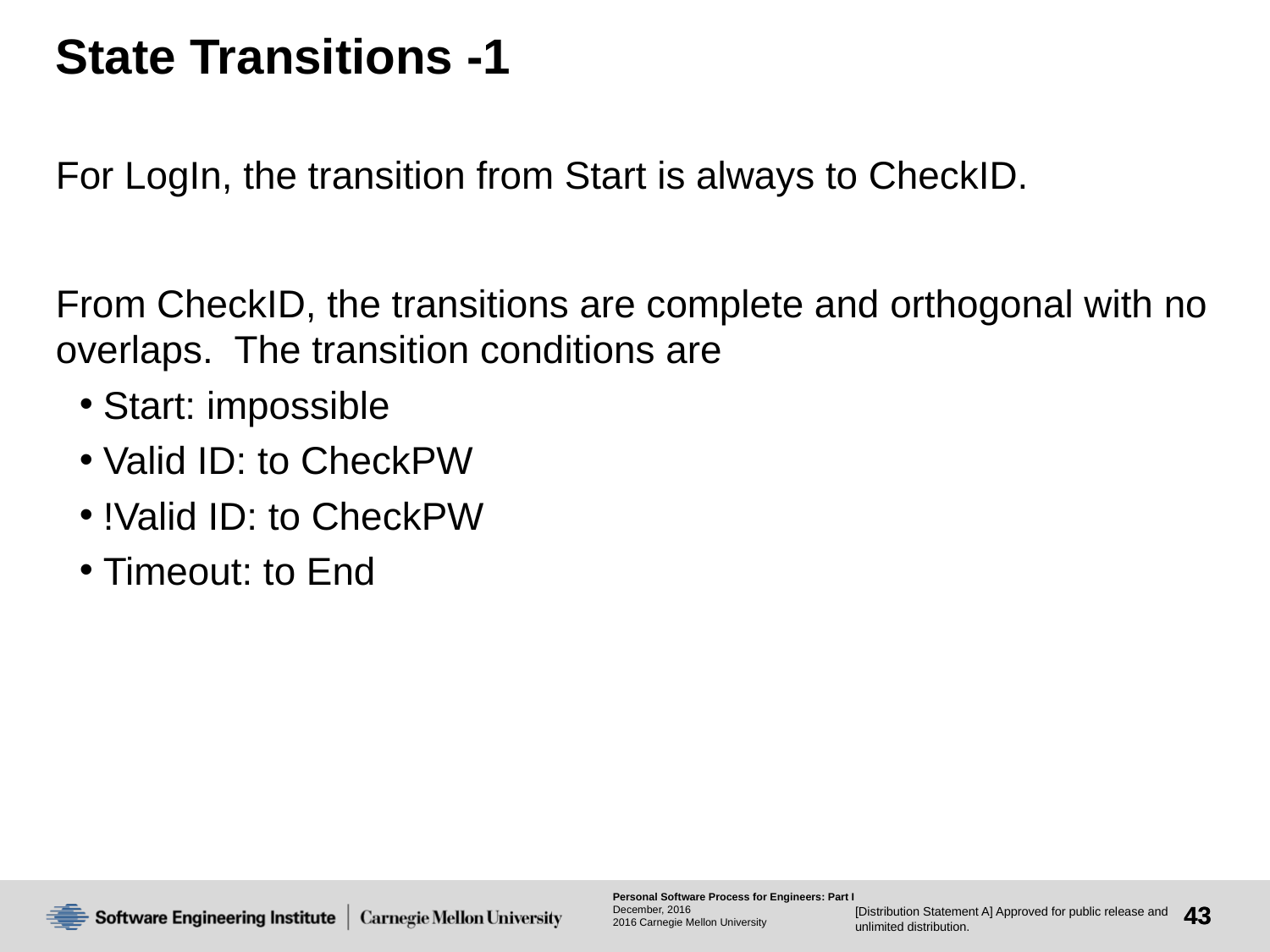

# State Transitions -1
For LogIn, the transition from Start is always to CheckID.

From CheckID, the transitions are complete and orthogonal with no overlaps.  The transition conditions are
Start: impossible
Valid ID: to CheckPW
!Valid ID: to CheckPW
Timeout: to End